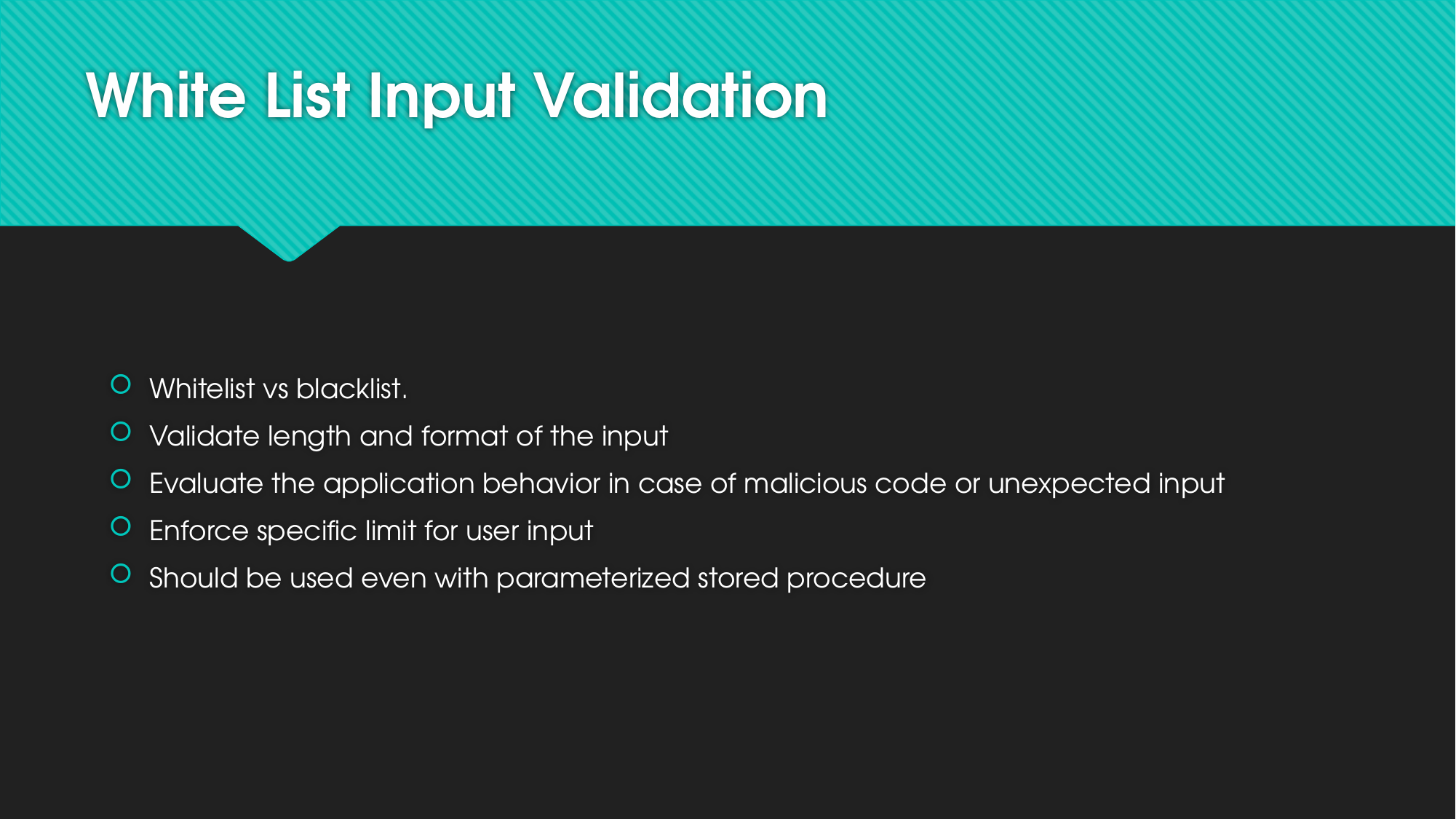

# White List Input Validation
Whitelist vs blacklist.
Validate length and format of the input
Evaluate the application behavior in case of malicious code or unexpected input
Enforce specific limit for user input
Should be used even with parameterized stored procedure